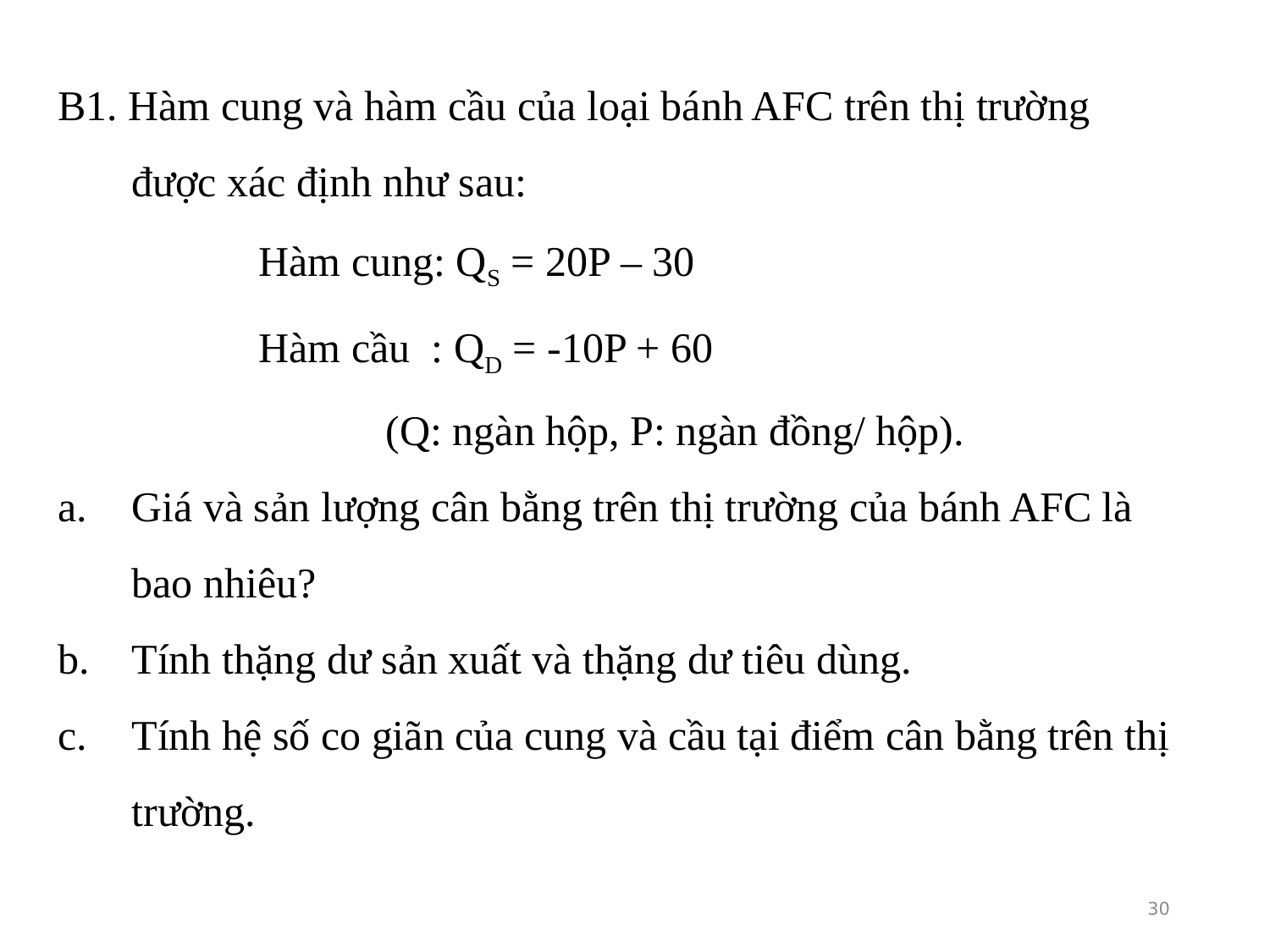

B1. Hàm cung và hàm cầu của loại bánh AFC trên thị trường được xác định như sau:
		Hàm cung: QS = 20P – 30
		Hàm cầu  : QD = -10P + 60
			(Q: ngàn hộp, P: ngàn đồng/ hộp).
a. 	Giá và sản lượng cân bằng trên thị trường của bánh AFC là bao nhiêu?
Tính thặng dư sản xuất và thặng dư tiêu dùng.
Tính hệ số co giãn của cung và cầu tại điểm cân bằng trên thị trường.
30